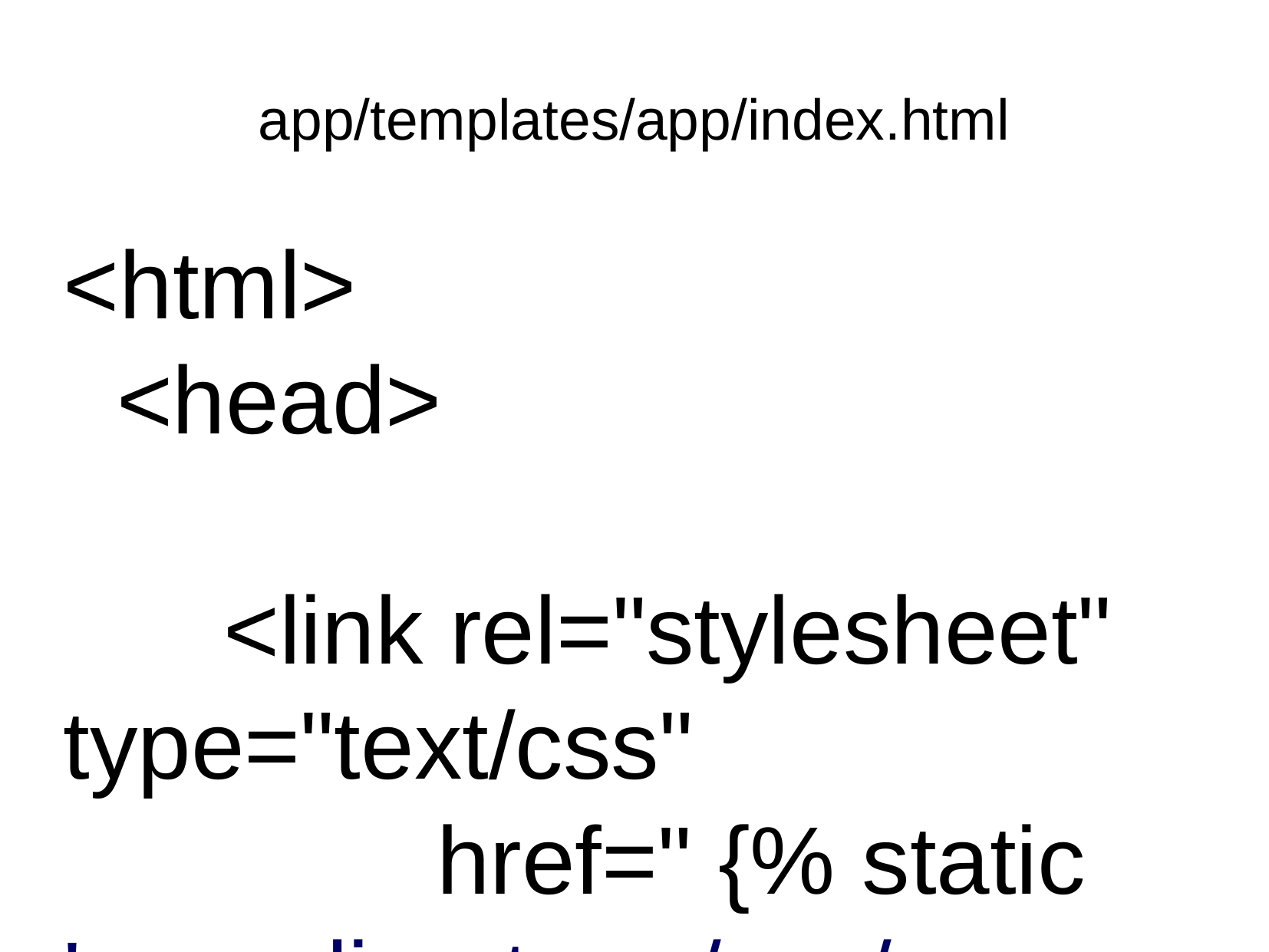

app/templates/app/index.html
<html>
  <head>

      <link rel="stylesheet" type="text/css"
              href=" {% static 'app_directoryr/css/app.css?version=1.1' %}" />

      <script type="text/javascript"
              src="{% static 'app_directory/app.js?version=1.1' %}">
      </script>

      <script type="text/javascript">
              // optionally set parameters for app
              window.SOME_APP_PARAM = ….;
      </script>

      <title>Some App</title>
  </head>
   ….
</html>